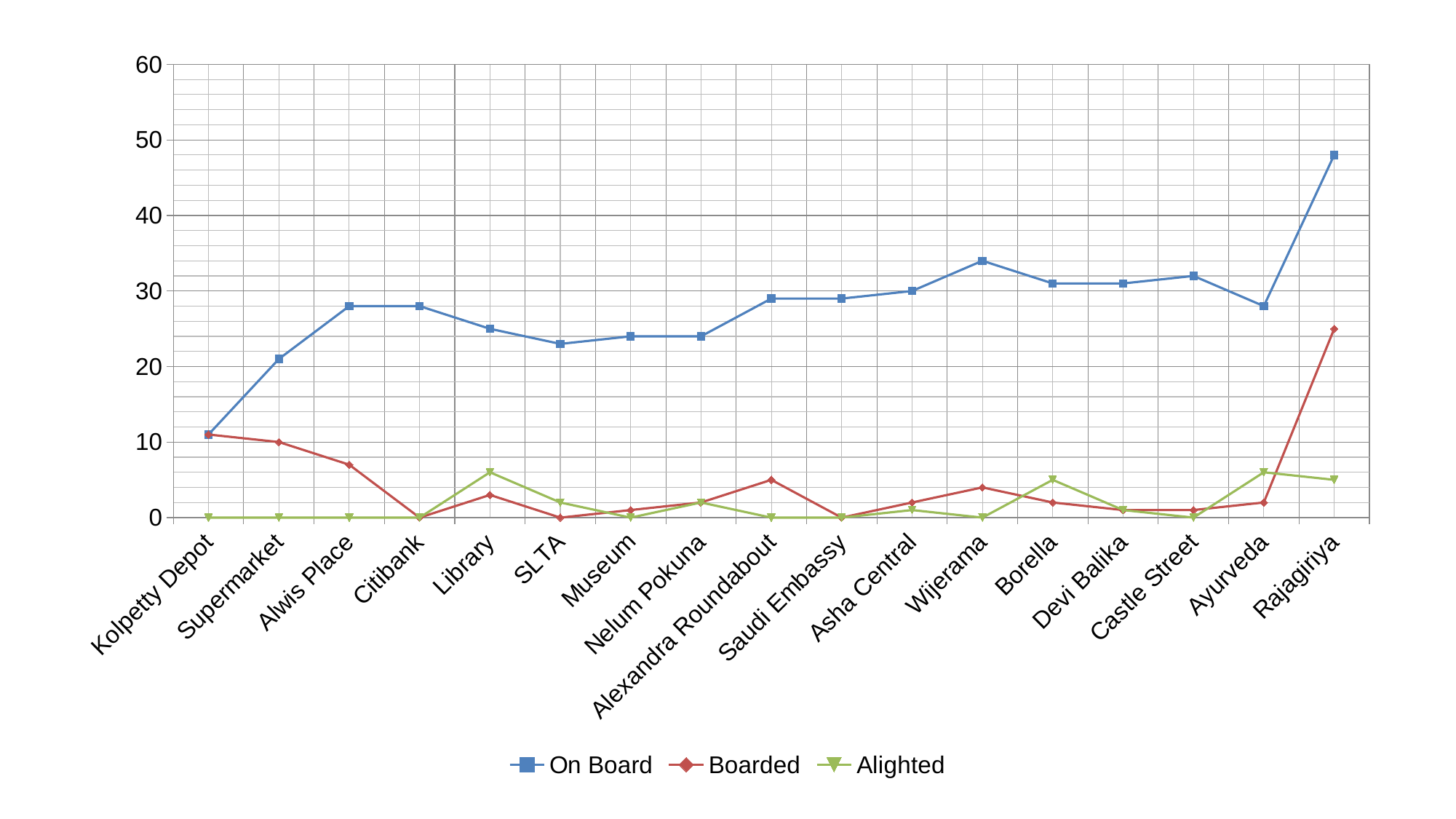

### Chart

| Category |  |  |  |
|---|---|---|---|
| Kolpetty Depot | 11.0 | 11.0 | 0.0 |
| Supermarket | 21.0 | 10.0 | 0.0 |
| Alwis Place | 28.0 | 7.0 | 0.0 |
| Citibank | 28.0 | 0.0 | 0.0 |
| Library | 25.0 | 3.0 | 6.0 |
| SLTA | 23.0 | 0.0 | 2.0 |
| Museum | 24.0 | 1.0 | 0.0 |
| Nelum Pokuna | 24.0 | 2.0 | 2.0 |
| Alexandra Roundabout | 29.0 | 5.0 | 0.0 |
| Saudi Embassy | 29.0 | 0.0 | 0.0 |
| Asha Central | 30.0 | 2.0 | 1.0 |
| Wijerama | 34.0 | 4.0 | 0.0 |
| Borella | 31.0 | 2.0 | 5.0 |
| Devi Balika | 31.0 | 1.0 | 1.0 |
| Castle Street | 32.0 | 1.0 | 0.0 |
| Ayurveda | 28.0 | 2.0 | 6.0 |
| Rajagiriya | 48.0 | 25.0 | 5.0 |